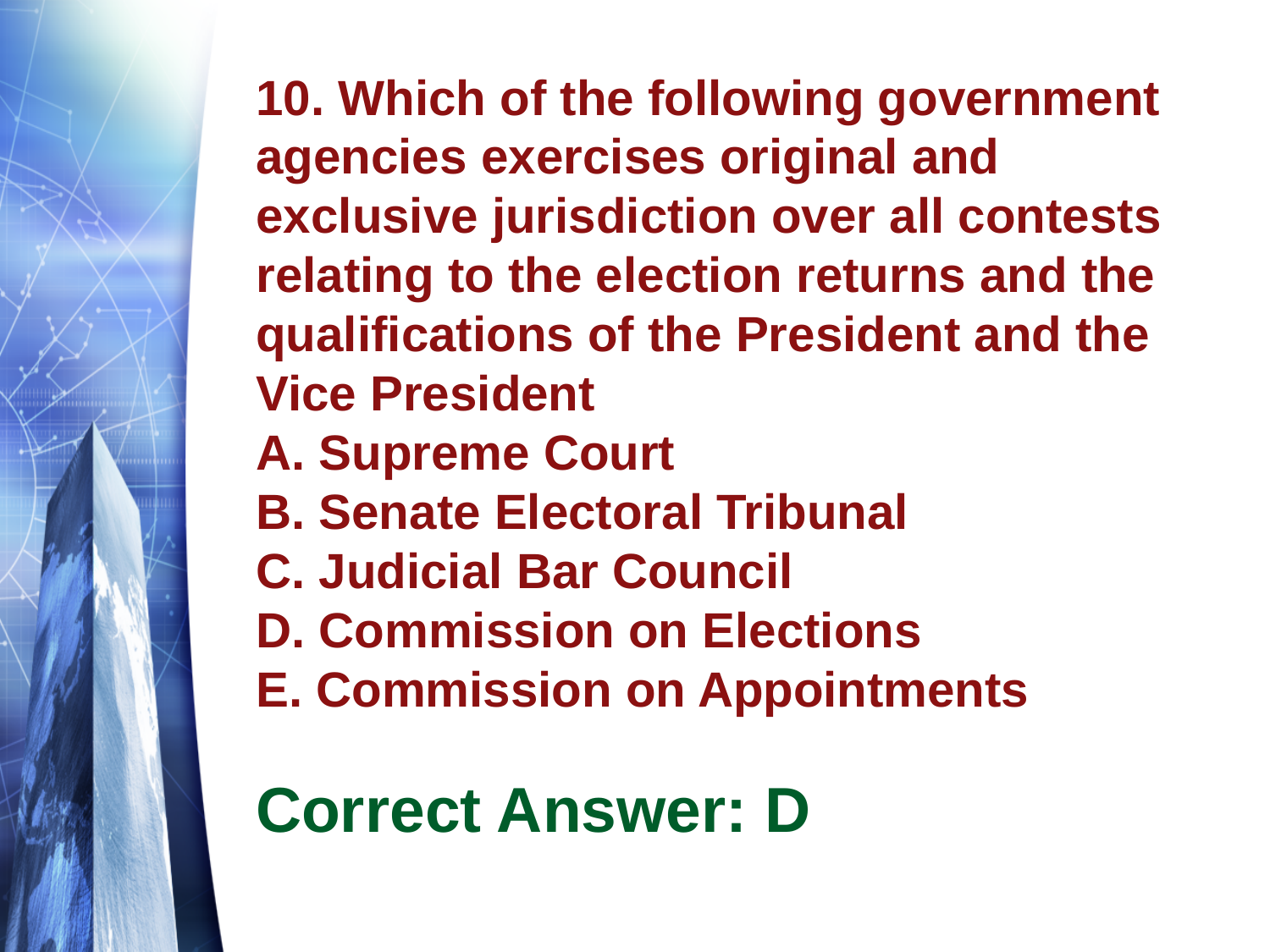

# 10. Which of the following government agencies exercises original and exclusive jurisdiction over all contests relating to the election returns and the qualifications of the President and the Vice President A. Supreme Court B. Senate Electoral Tribunal C. Judicial Bar Council D. Commission on Elections E. Commission on Appointments
Correct Answer: D